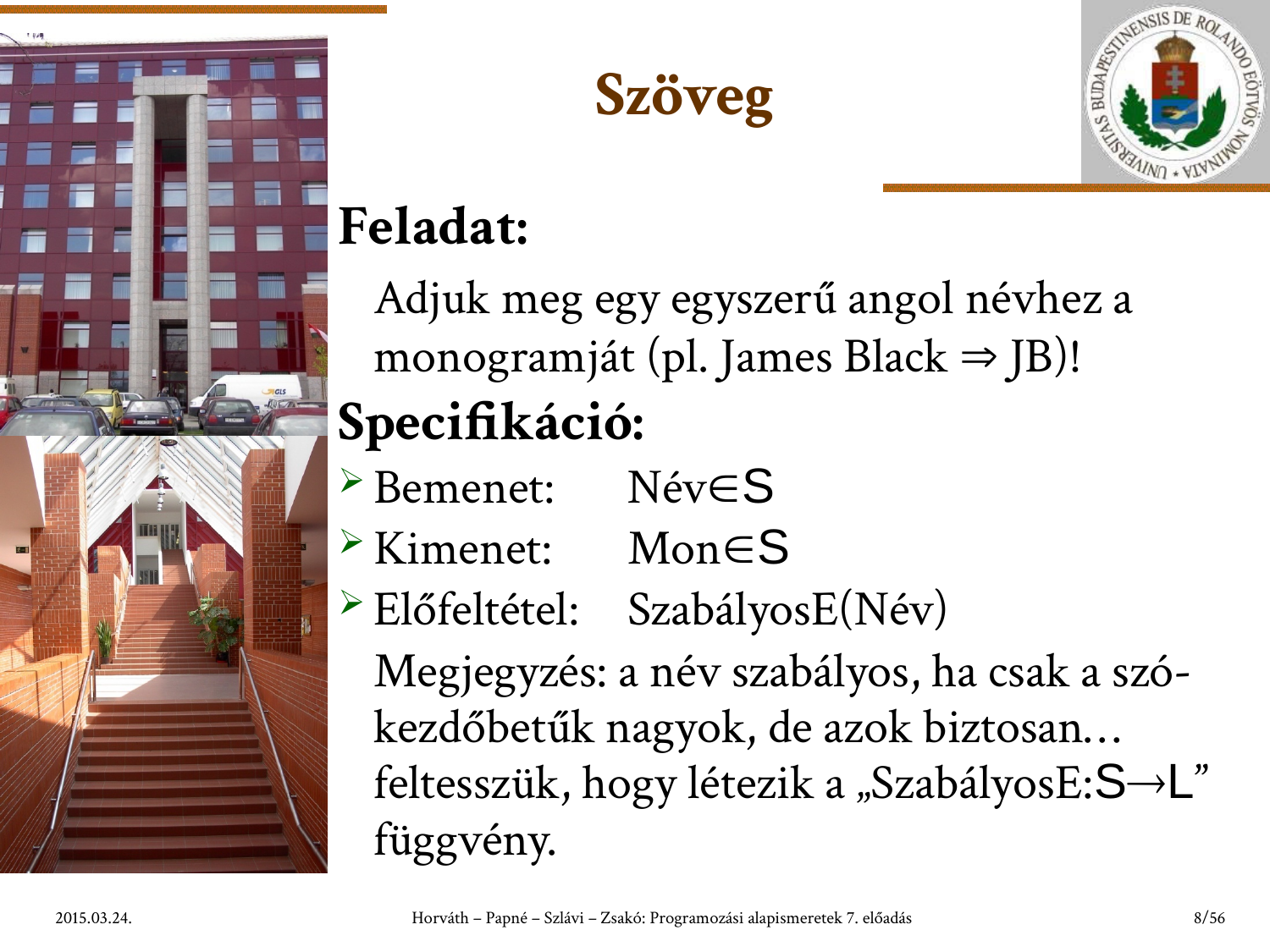

# Szöveg
Feladat:
	Adjuk meg egy egyszerű angol névhez a monogramját (pl. James Black ⇒ JB)!
Specifikáció:
Bemenet: 	Név∈S
Kimenet: 	Mon∈S
Előfeltétel:	SzabályosE(Név)
	Megjegyzés: a név szabályos, ha csak a szó-kezdőbetűk nagyok, de azok biztosan… feltesszük, hogy létezik a „SzabályosE:S→L” függvény.
2015.03.24.
Horváth – Papné – Szlávi – Zsakó: Programozási alapismeretek 7. előadás
8/56